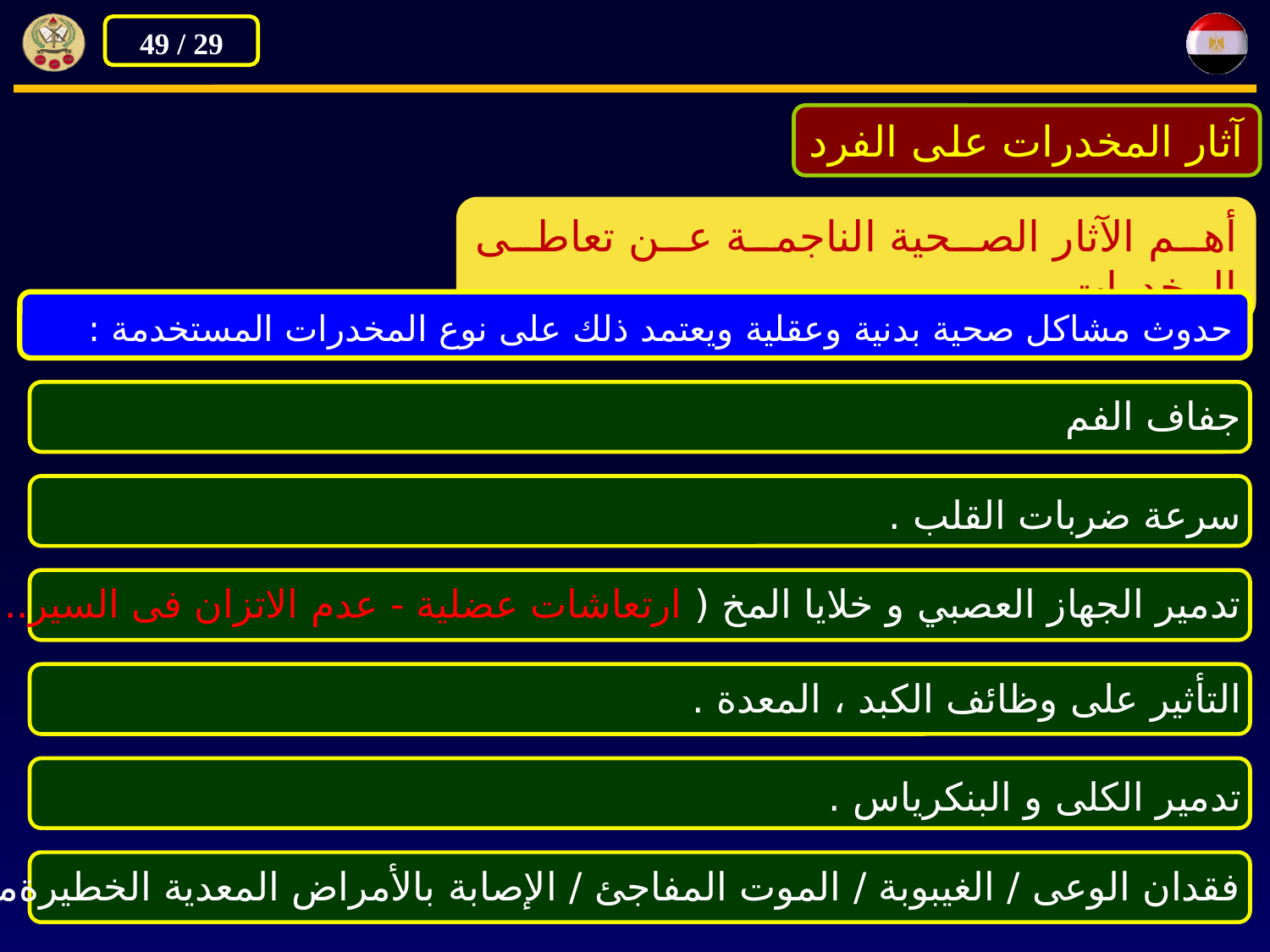

آثار المخدرات على الفرد
أهم الآثار الصحية الناجمة عن تعاطى المخدرات
حدوث مشاكل صحية بدنية وعقلية ويعتمد ذلك على نوع المخدرات المستخدمة :
جفاف الفم
سرعة ضربات القلب .
تدمير الجهاز العصبي و خلايا المخ ( ارتعاشات عضلية - عدم الاتزان فى السير... الخ ) .
التأثير على وظائف الكبد ، المعدة .
تدمير الكلى و البنكرياس .
فقدان الوعى / الغيبوبة / الموت المفاجئ / الإصابة بالأمراض المعدية الخطيرةمثل الإيدز .